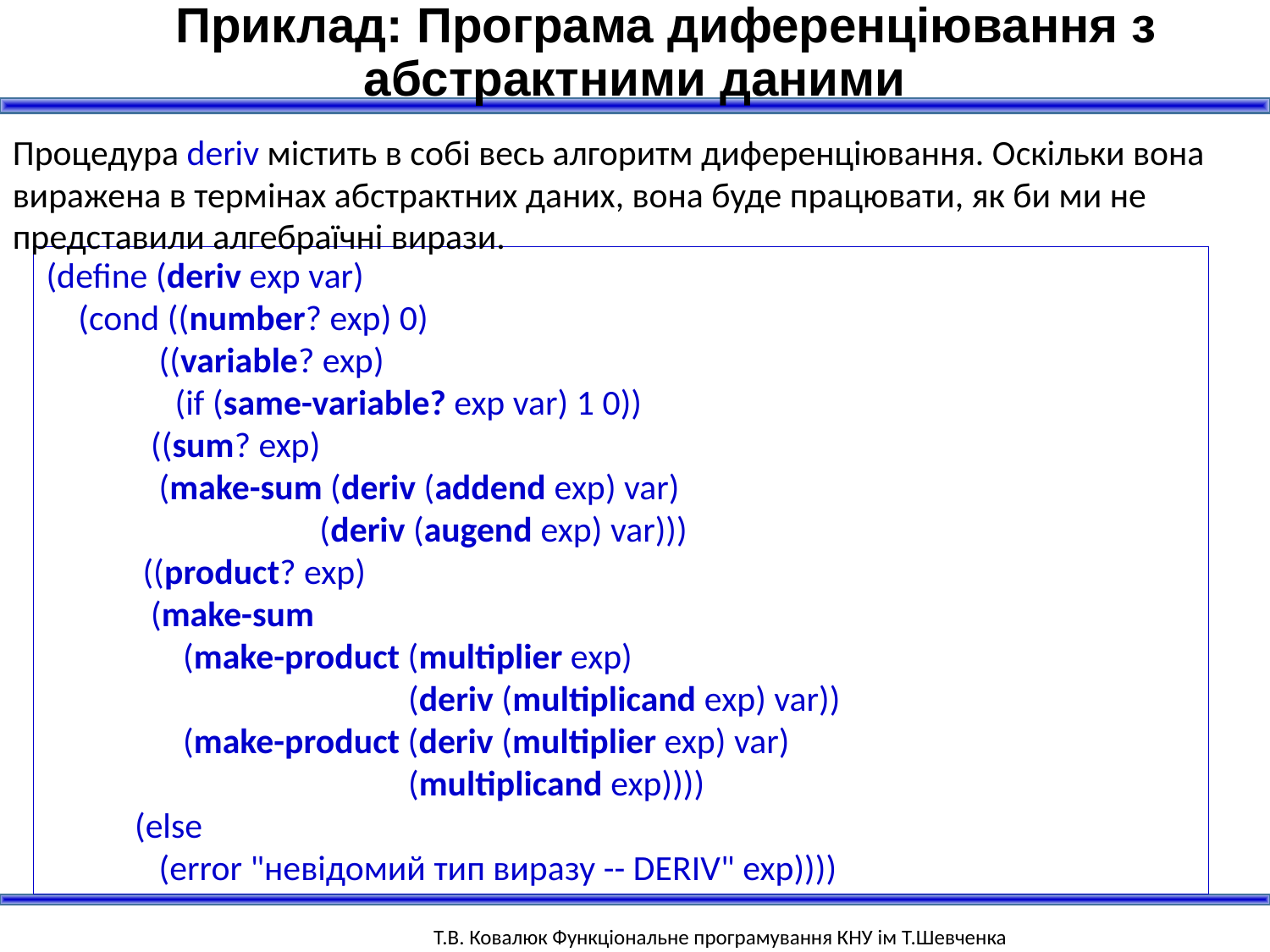

Приклад: Програма диференціювання з абстрактними даними
Процедура deriv містить в собі весь алгоритм диференціювання. Оскільки вона виражена в термінах абстрактних даних, вона буде працювати, як би ми не представили алгебраїчні вирази.
(define (deriv exp var)
    (cond ((number? exp) 0)
              ((variable? exp)
                (if (same-variable? exp var) 1 0))
             ((sum? exp)
              (make-sum (deriv (addend exp) var)
                                  (deriv (augend exp) var)))
            ((product? exp)
             (make-sum
                 (make-product (multiplier exp)
                                             (deriv (multiplicand exp) var))
                 (make-product (deriv (multiplier exp) var)
                                             (multiplicand exp))))
           (else
              (error "невідомий тип виразу -- DERIV" exp))))